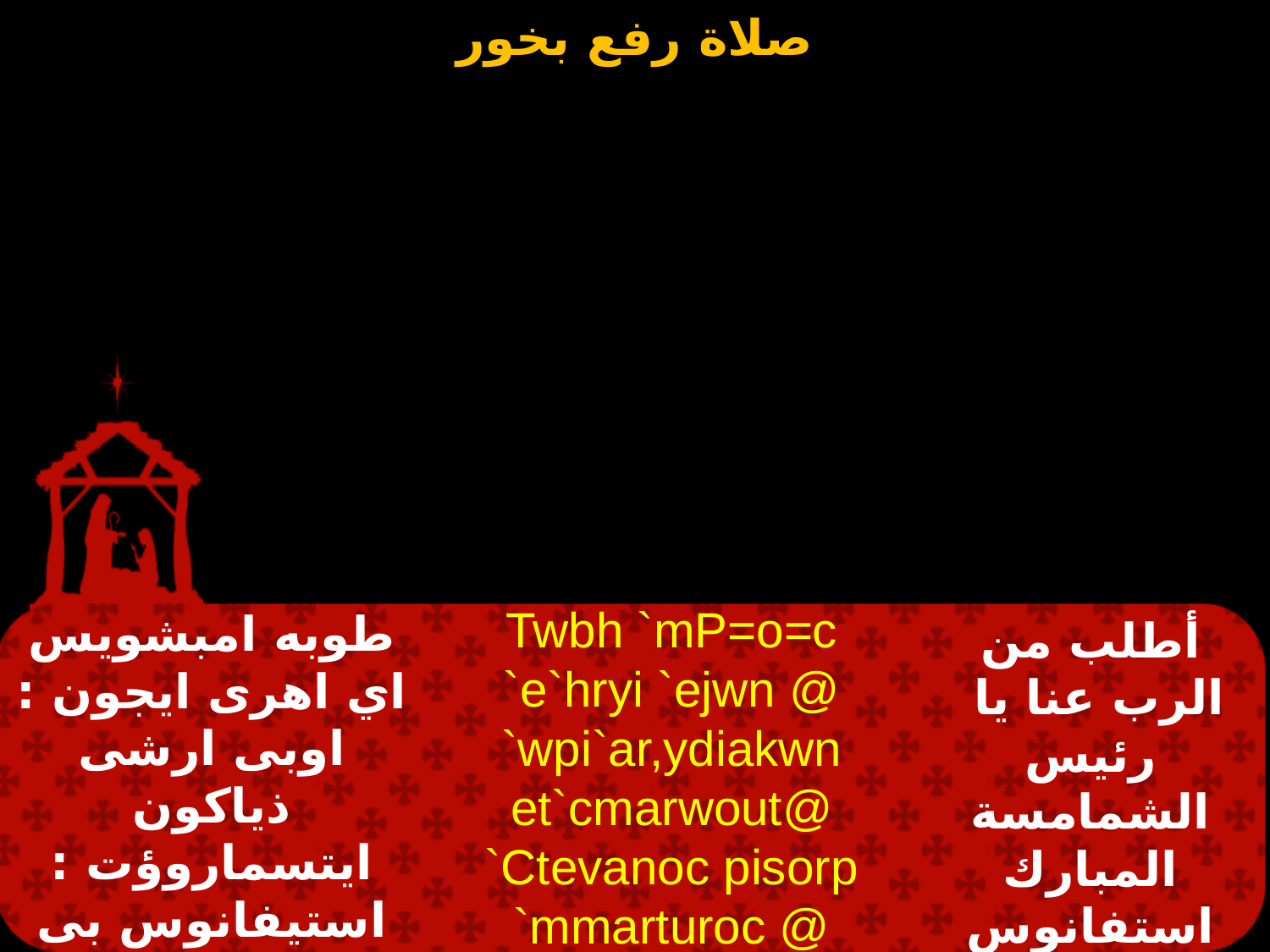

Twbh `mP=o=c `e`hryi `ejwn @ `wpi`ar,ydiakwn et`cmarwout@ `Ctevanoc pisorp `mmarturoc @ `ntef ,a nennobi nan ebol
طوبه امبشويس اي اهرى ايجون : اوبى ارشى ذياكون ايتسماروؤت : استيفانوس بى شورب اممارتيروس : انتيف كانين نوفى نان ايفول .
أطلب من الرب عنا يا
رئيس الشمامسة المبارك استفانوس الشهيد الأول، ليغفر لنا خطايانا